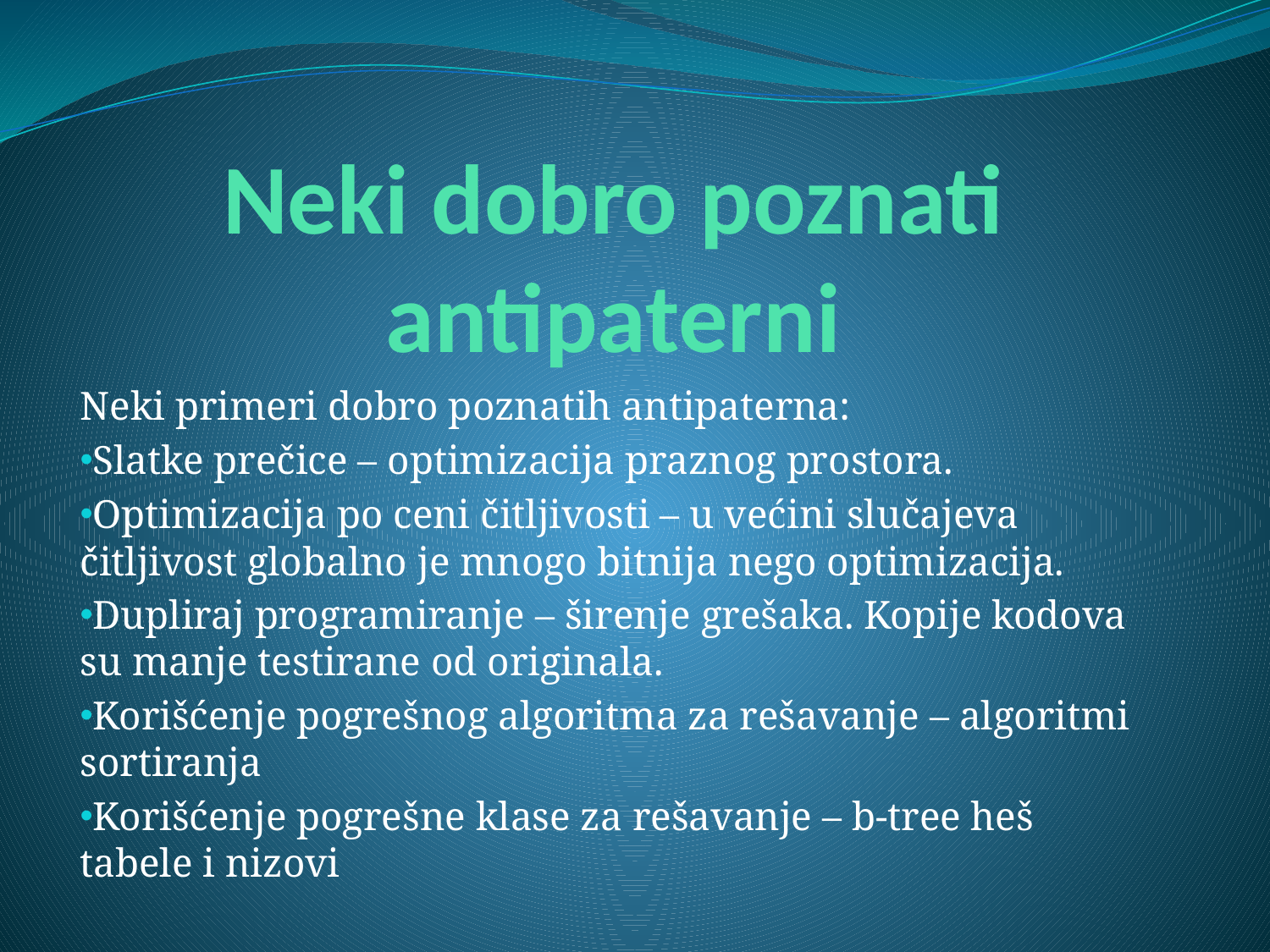

# Neki dobro poznati antipaterni
Neki primeri dobro poznatih antipaterna:
Slatke prečice – optimizacija praznog prostora.
Optimizacija po ceni čitljivosti – u većini slučajeva čitljivost globalno je mnogo bitnija nego optimizacija.
Dupliraj programiranje – širenje grešaka. Kopije kodova su manje testirane od originala.
Korišćenje pogrešnog algoritma za rešavanje – algoritmi sortiranja
Korišćenje pogrešne klase za rešavanje – b-tree heš tabele i nizovi